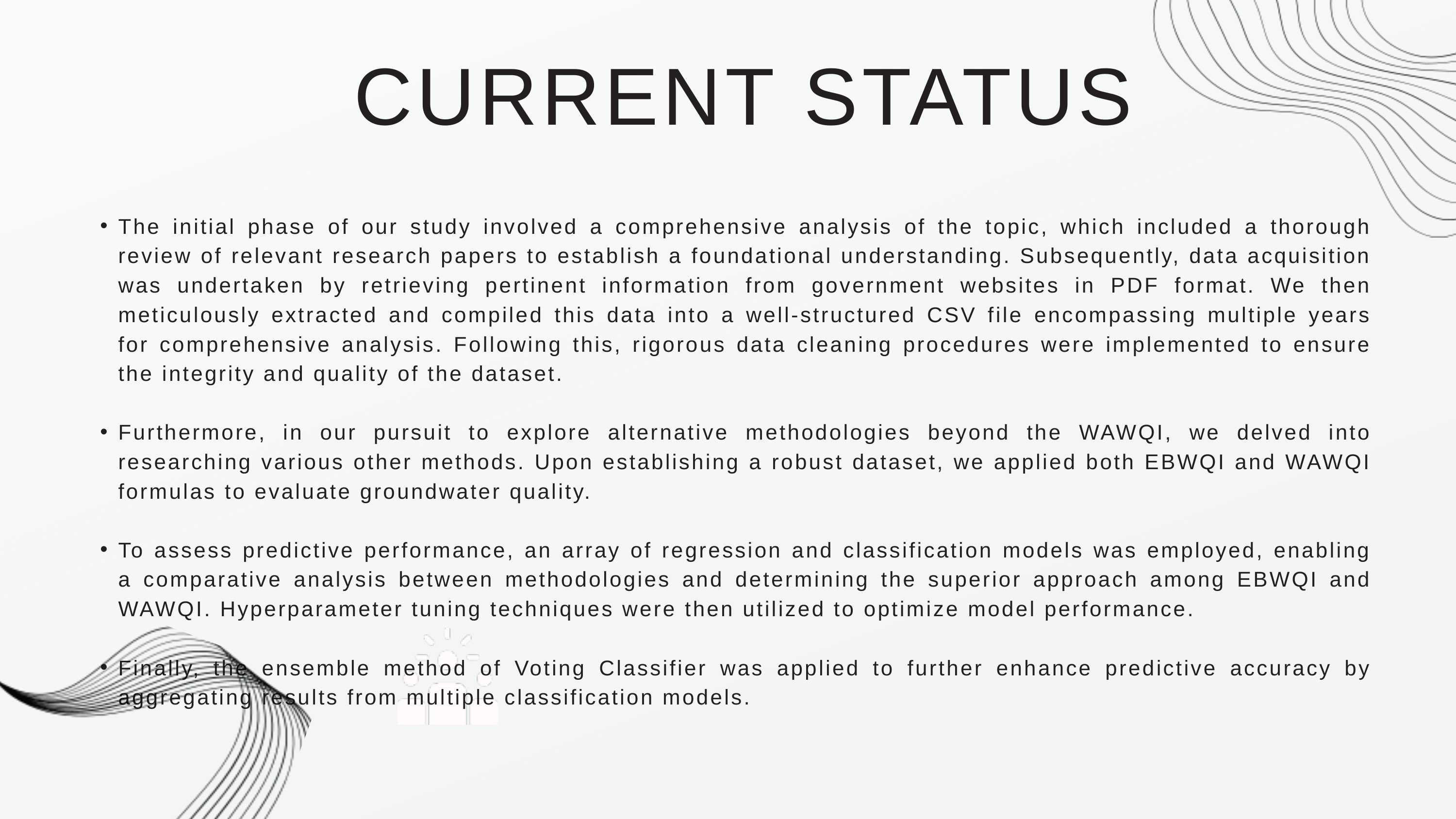

CURRENT STATUS
The initial phase of our study involved a comprehensive analysis of the topic, which included a thorough review of relevant research papers to establish a foundational understanding. Subsequently, data acquisition was undertaken by retrieving pertinent information from government websites in PDF format. We then meticulously extracted and compiled this data into a well-structured CSV file encompassing multiple years for comprehensive analysis. Following this, rigorous data cleaning procedures were implemented to ensure the integrity and quality of the dataset.

Furthermore, in our pursuit to explore alternative methodologies beyond the WAWQI, we delved into researching various other methods. Upon establishing a robust dataset, we applied both EBWQI and WAWQI formulas to evaluate groundwater quality.

To assess predictive performance, an array of regression and classification models was employed, enabling a comparative analysis between methodologies and determining the superior approach among EBWQI and WAWQI. Hyperparameter tuning techniques were then utilized to optimize model performance.

Finally, the ensemble method of Voting Classifier was applied to further enhance predictive accuracy by aggregating results from multiple classification models.